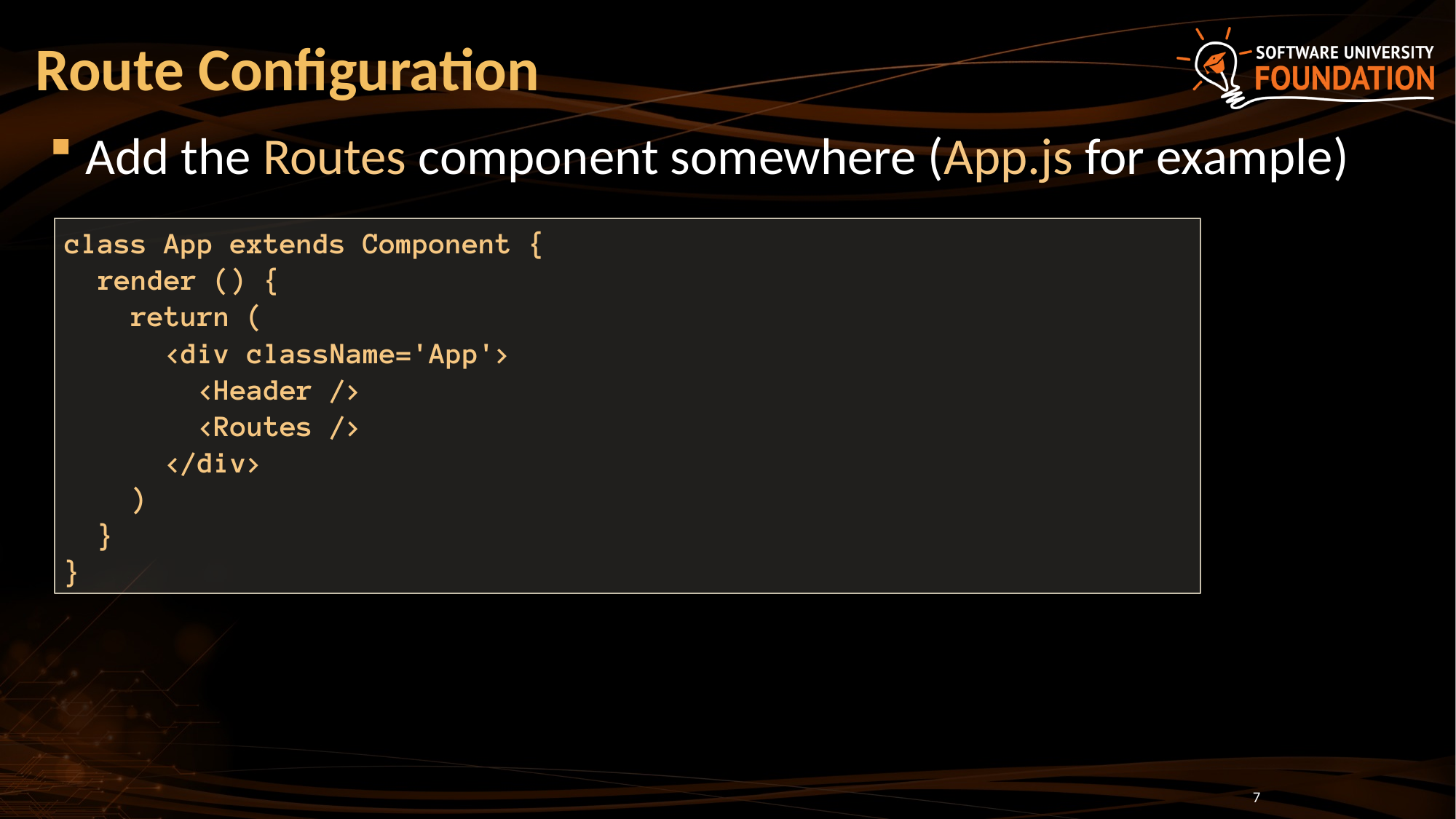

# Route Configuration
Add the Routes component somewhere (App.js for example)

class App extends Component {
  render () {
    return (
      <div className='App'>
        <Header />
        <Routes />
      </div>
    )
  }
}
7